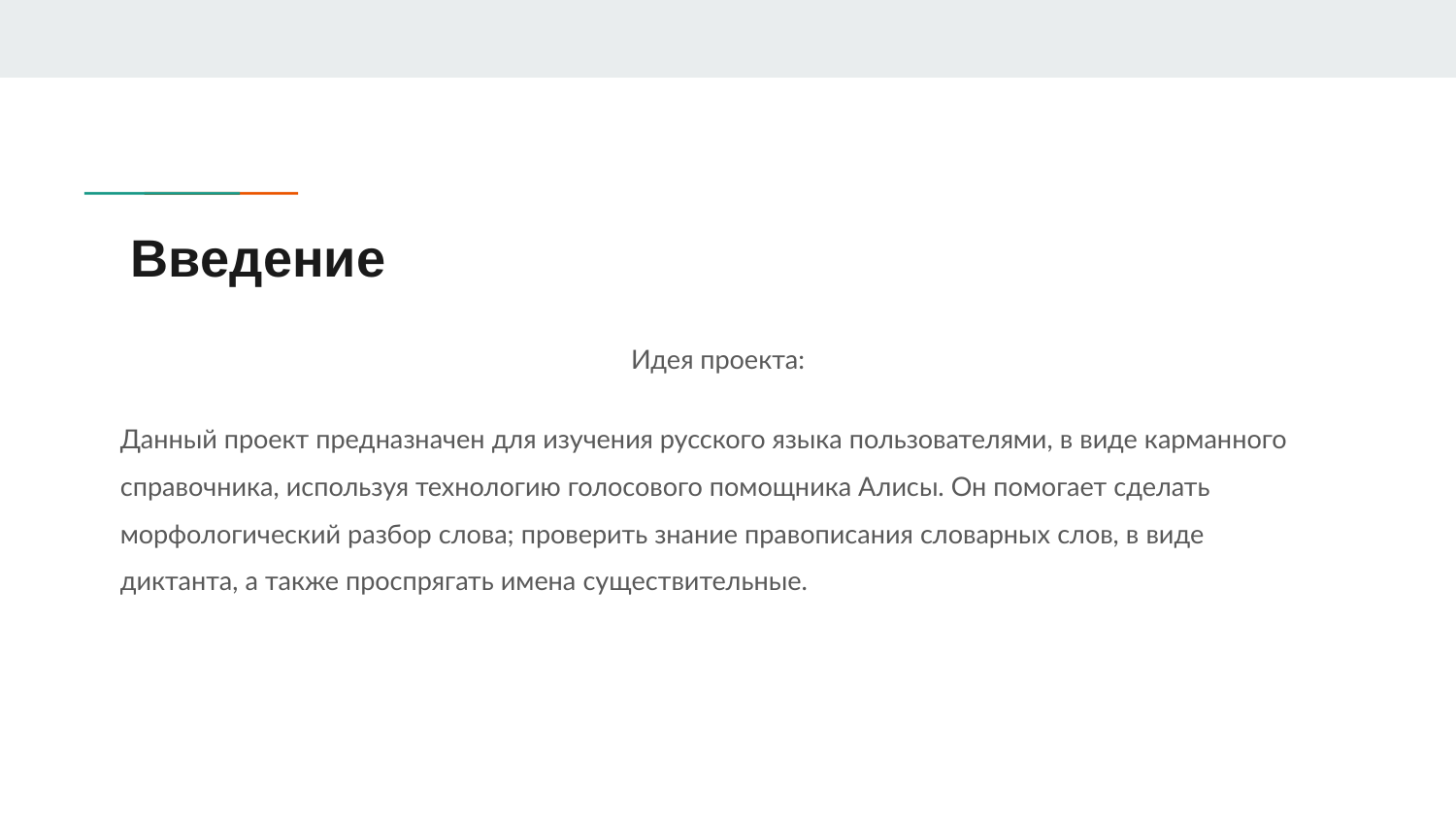

# Введение
Идея проекта:
Данный проект предназначен для изучения русского языка пользователями, в виде карманного справочника, используя технологию голосового помощника Алисы. Он помогает сделать морфологический разбор слова; проверить знание правописания словарных слов, в виде диктанта, а также проспрягать имена существительные.